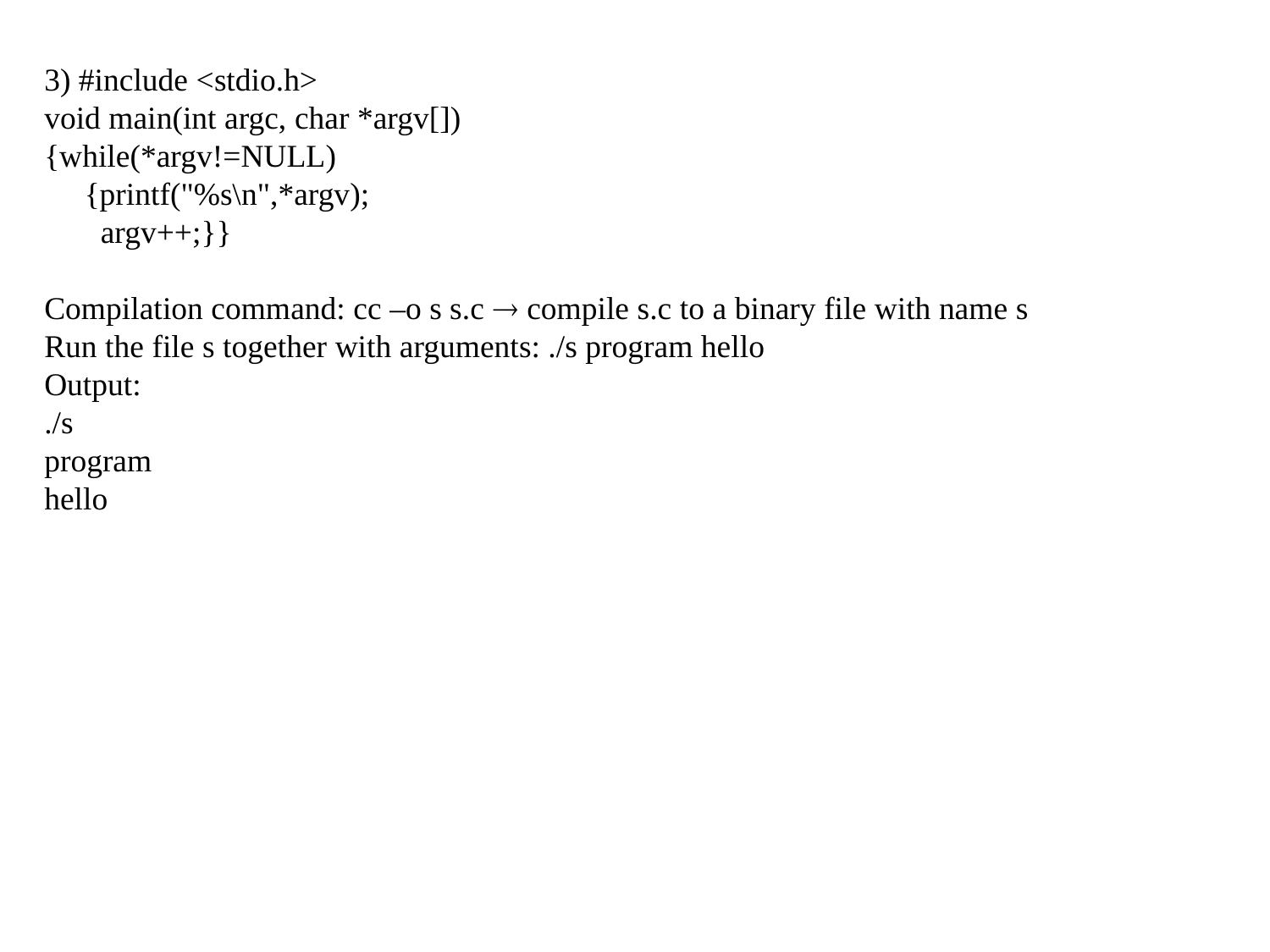

3) #include <stdio.h>
void main(int argc, char *argv[])
{while(*argv!=NULL)
     {printf("%s\n",*argv);
       argv++;}}

Compilation command: cc –o s s.c → compile s.c to a binary file with name s
Run the file s together with arguments: ./s program hello
Output:
./s
program
hello